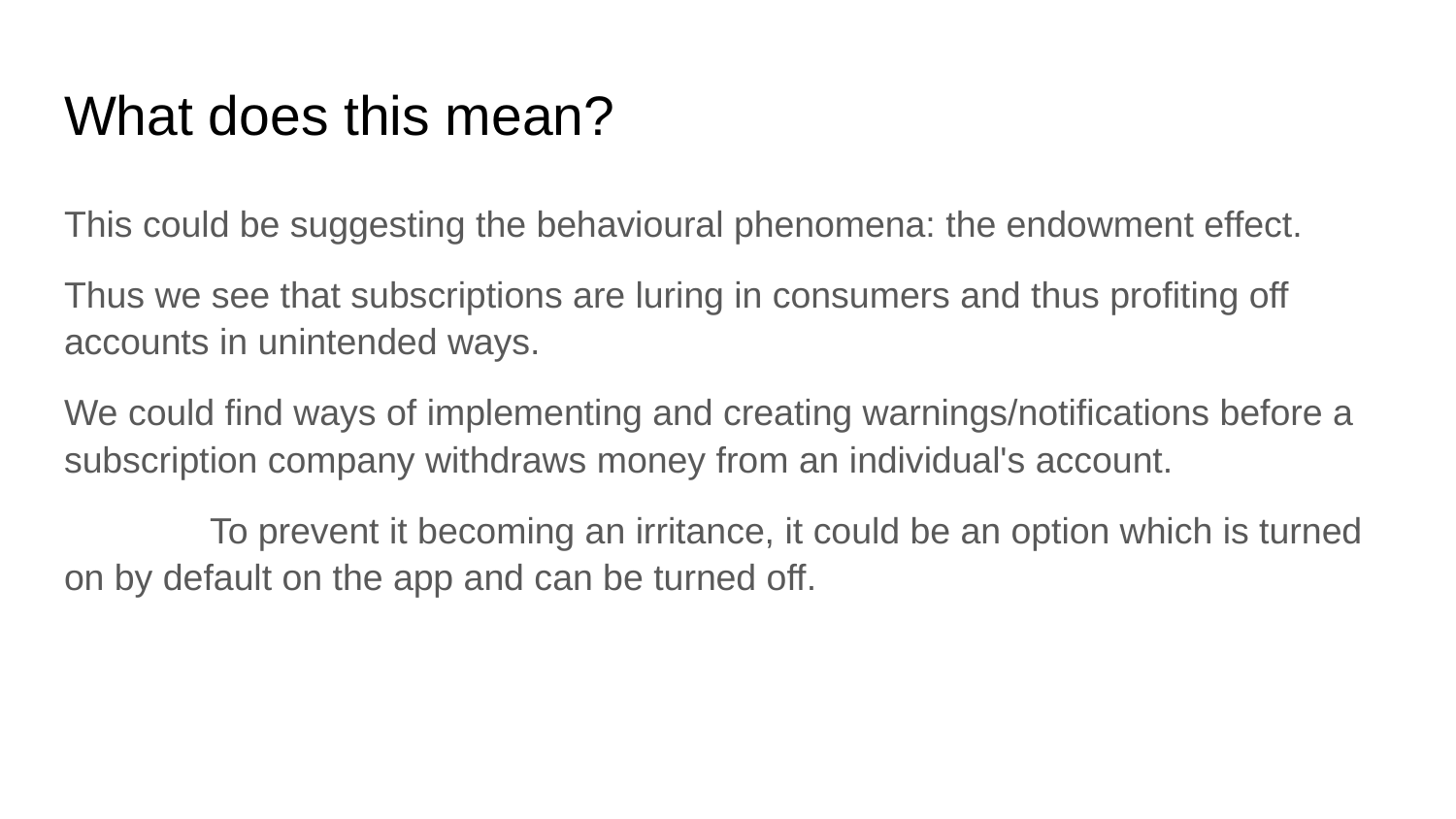

# What does this mean?
This could be suggesting the behavioural phenomena: the endowment effect.
Thus we see that subscriptions are luring in consumers and thus profiting off accounts in unintended ways.
We could find ways of implementing and creating warnings/notifications before a subscription company withdraws money from an individual's account.
	To prevent it becoming an irritance, it could be an option which is turned on by default on the app and can be turned off.